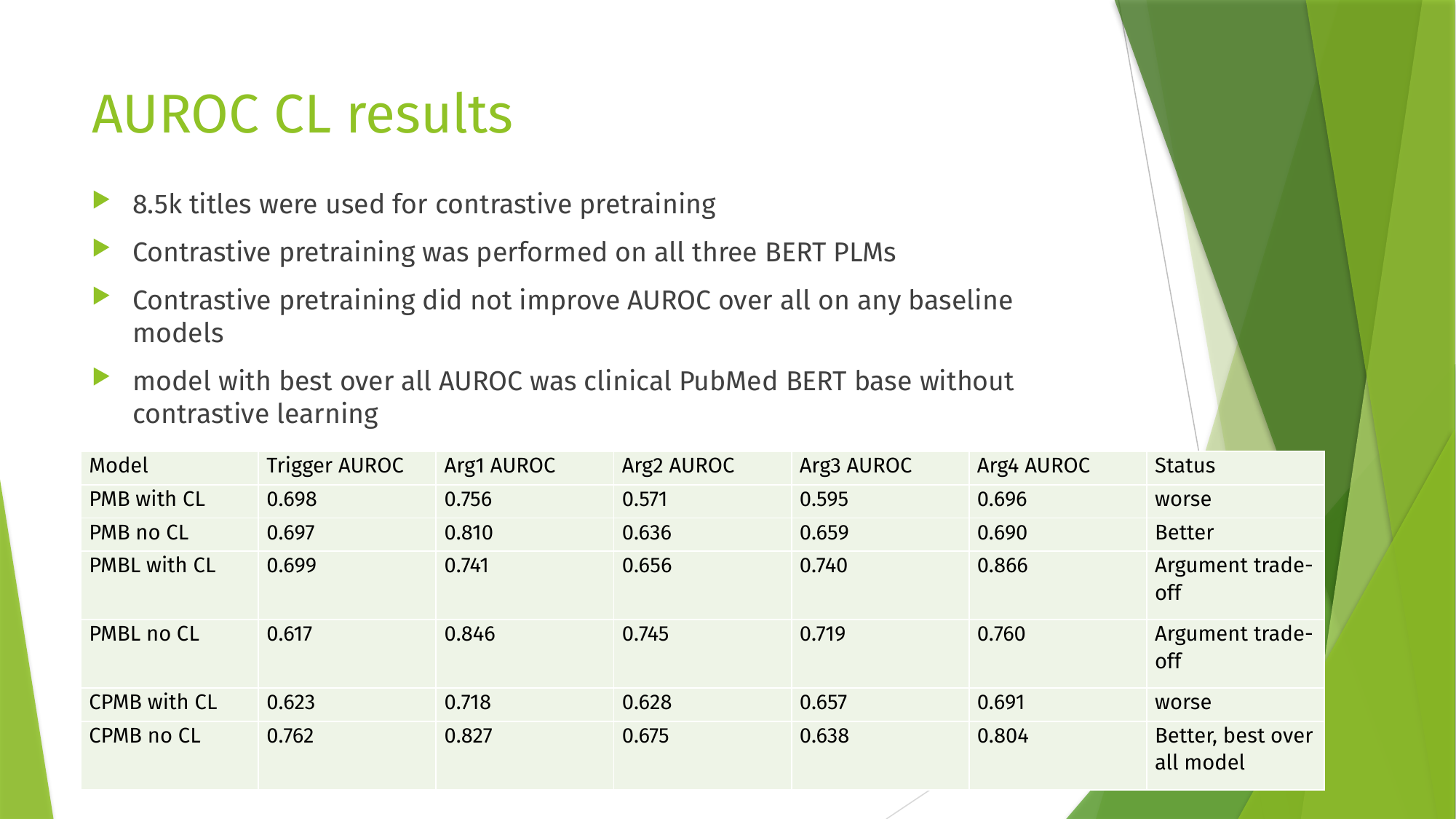

# AUROC CL results
8.5k titles were used for contrastive pretraining
Contrastive pretraining was performed on all three BERT PLMs
Contrastive pretraining did not improve AUROC over all on any baseline models
model with best over all AUROC was clinical PubMed BERT base without contrastive learning

| Model | Trigger AUROC | Arg1 AUROC | Arg2 AUROC | Arg3 AUROC | Arg4 AUROC | Status |
| --- | --- | --- | --- | --- | --- | --- |
| PMB with CL | 0.698 | 0.756 | 0.571 | 0.595 | 0.696 | worse |
| PMB no CL | 0.697 | 0.810 | 0.636 | 0.659 | 0.690 | Better |
| PMBL with CL | 0.699 | 0.741 | 0.656 | 0.740 | 0.866 | Argument trade-off |
| PMBL no CL | 0.617 | 0.846 | 0.745 | 0.719 | 0.760 | Argument trade-off |
| CPMB with CL | 0.623 | 0.718 | 0.628 | 0.657 | 0.691 | worse |
| CPMB no CL | 0.762 | 0.827 | 0.675 | 0.638 | 0.804 | Better, best over all model |